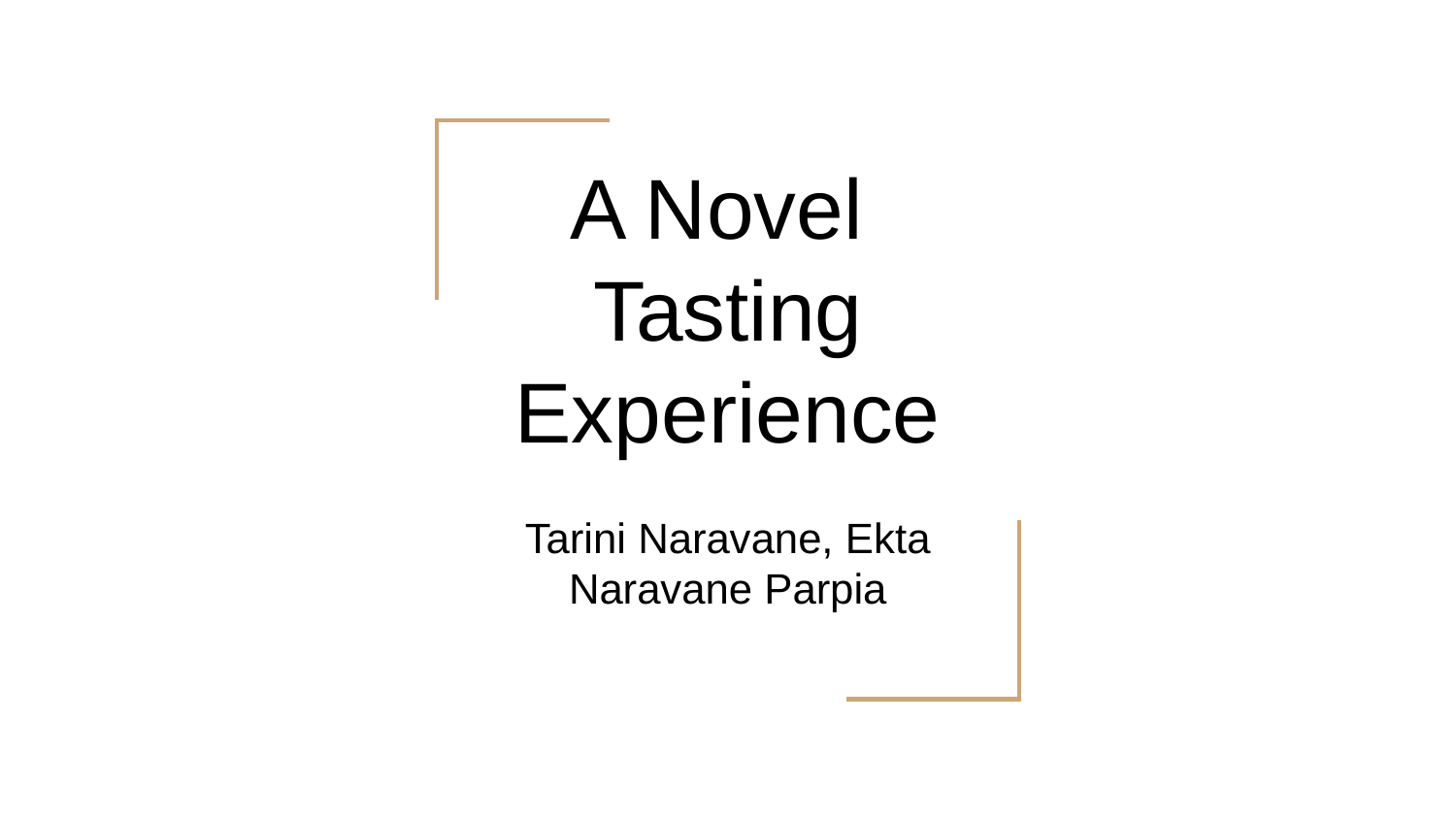

# A Novel
Tasting Experience
Tarini Naravane, Ekta Naravane Parpia